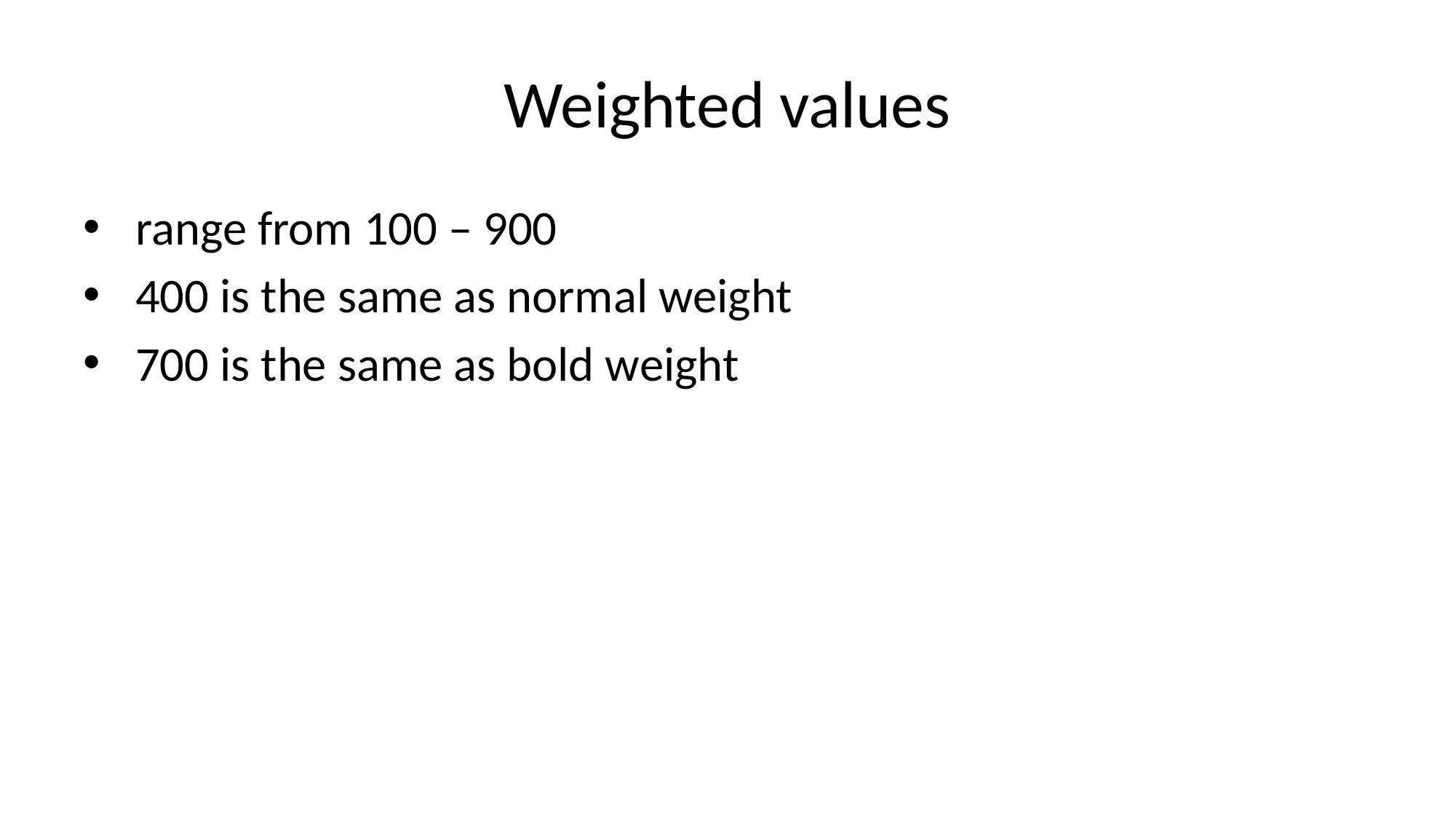

# Weighted values
 range from 100 – 900
 400 is the same as normal weight
 700 is the same as bold weight